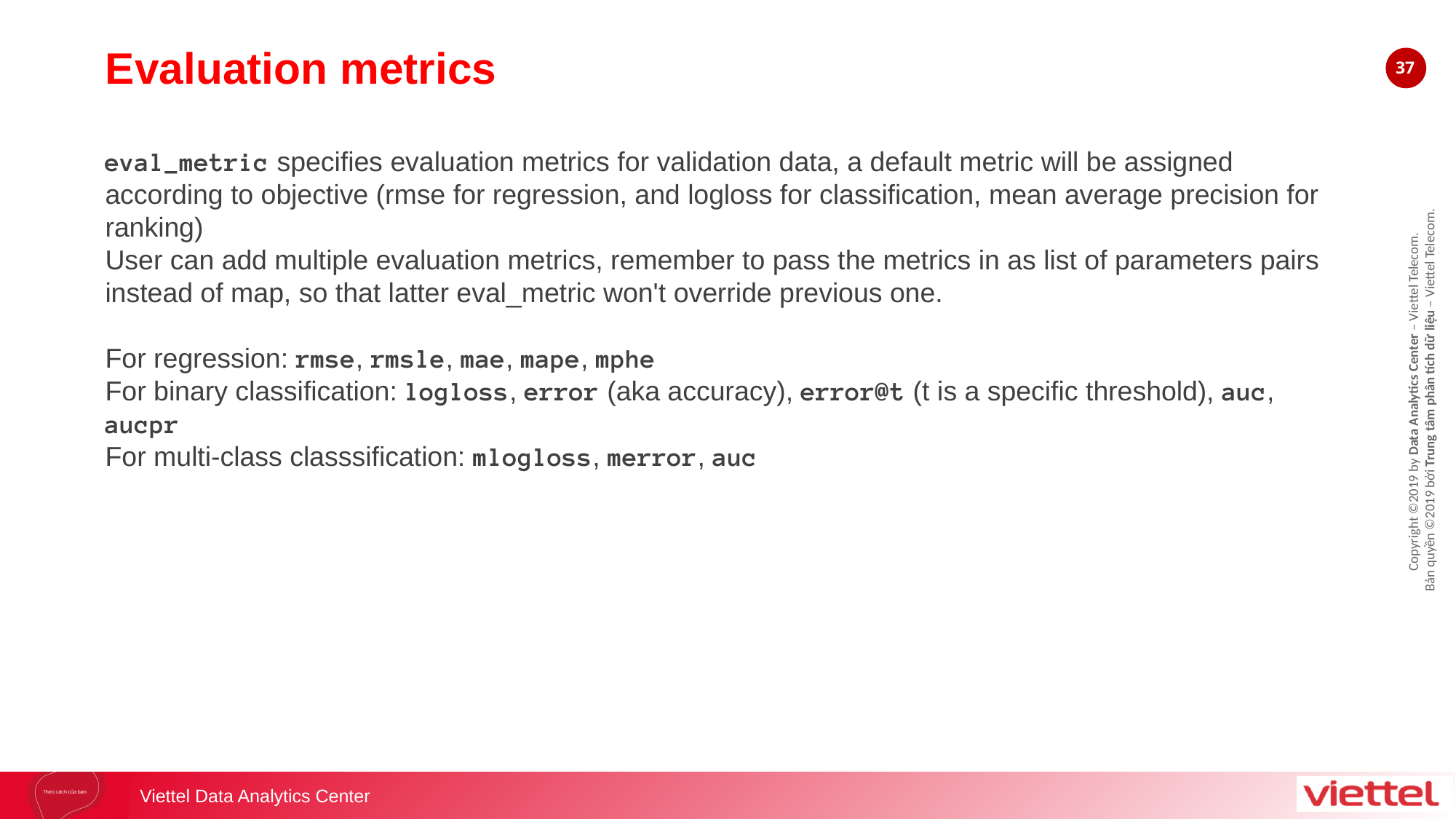

Evaluation metrics
eval_metric specifies evaluation metrics for validation data, a default metric will be assigned according to objective (rmse for regression, and logloss for classification, mean average precision for ranking)
User can add multiple evaluation metrics, remember to pass the metrics in as list of parameters pairs instead of map, so that latter eval_metric won't override previous one.

For regression: rmse, rmsle, mae, mape, mphe
For binary classification: logloss, error (aka accuracy), error@t (t is a specific threshold), auc, aucpr
For multi-class classsification: mlogloss, merror, auc